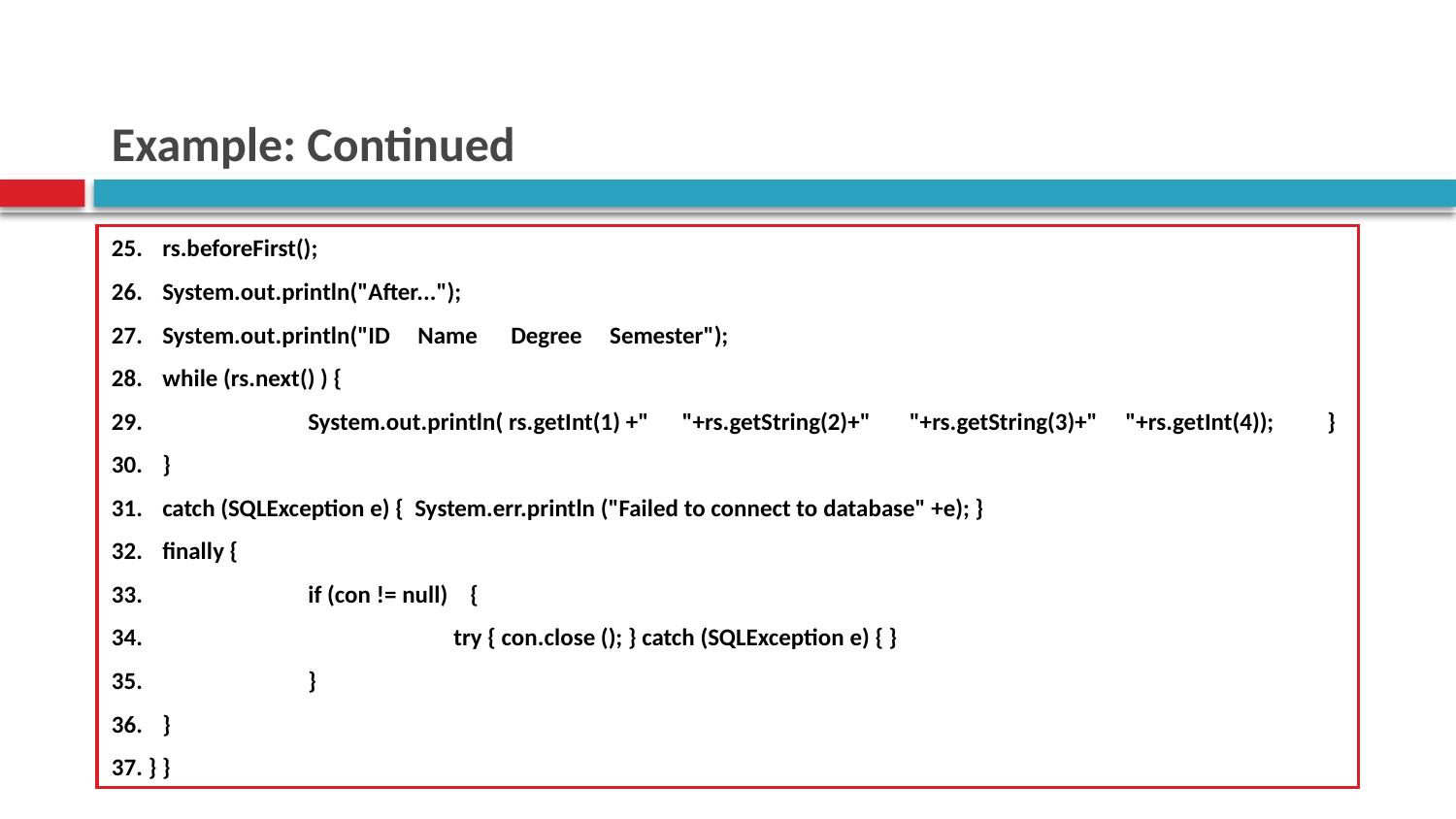

# Example: Continued
25.	rs.beforeFirst();
26.	System.out.println("After...");
27.	System.out.println("ID     Name      Degree     Semester");
28.	while (rs.next() ) {
29.		System.out.println( rs.getInt(1) +"      "+rs.getString(2)+"       "+rs.getString(3)+"     "+rs.getInt(4));	}
30.	}
31.	catch (SQLException e) {  System.err.println ("Failed to connect to database" +e); }
32.	finally {
33.		if (con != null)    {
34.			try { con.close (); } catch (SQLException e) { }
35.		}
36.	}
37. } }